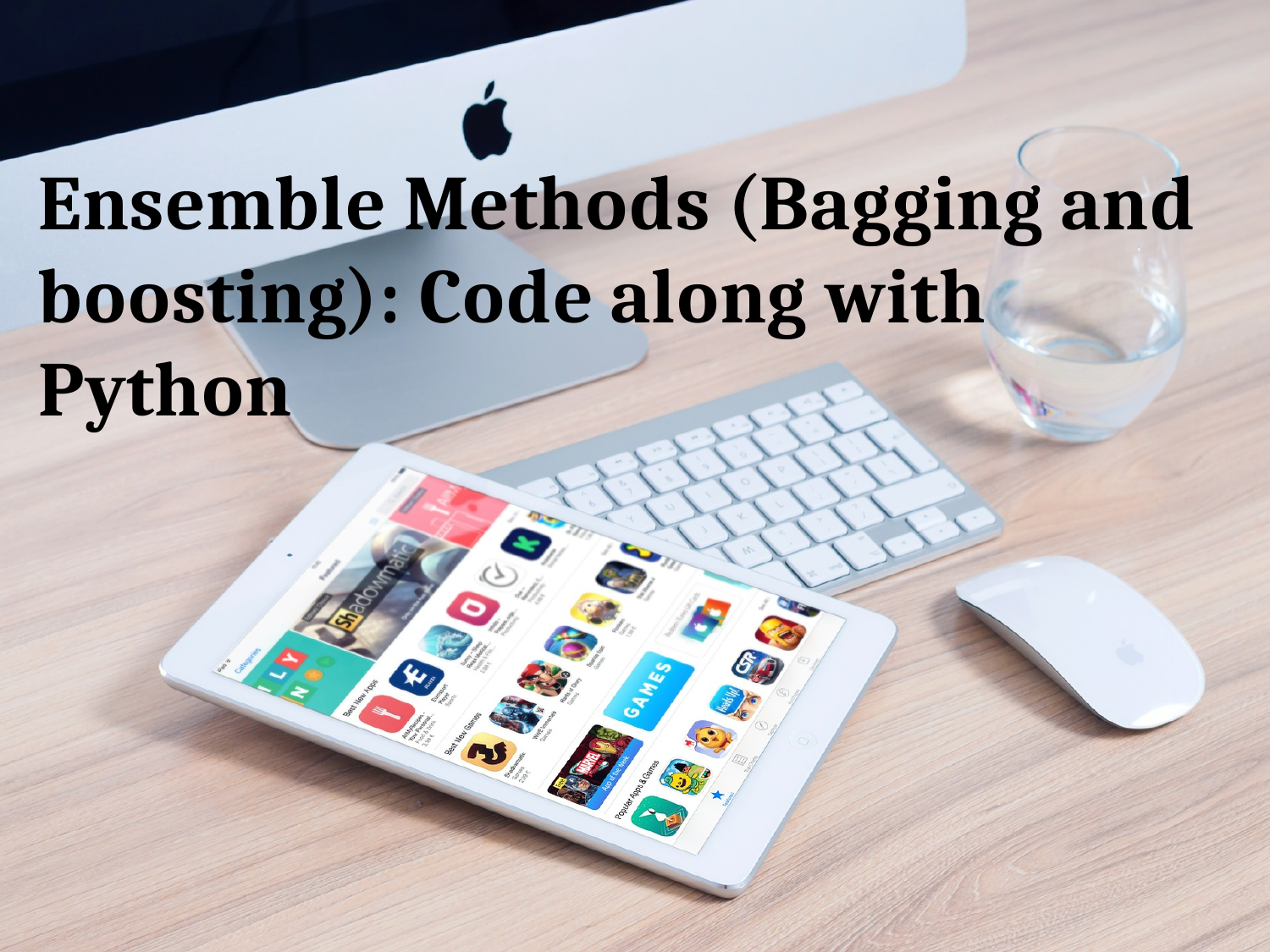

Ensemble Methods (Bagging and boosting): Code along with Python